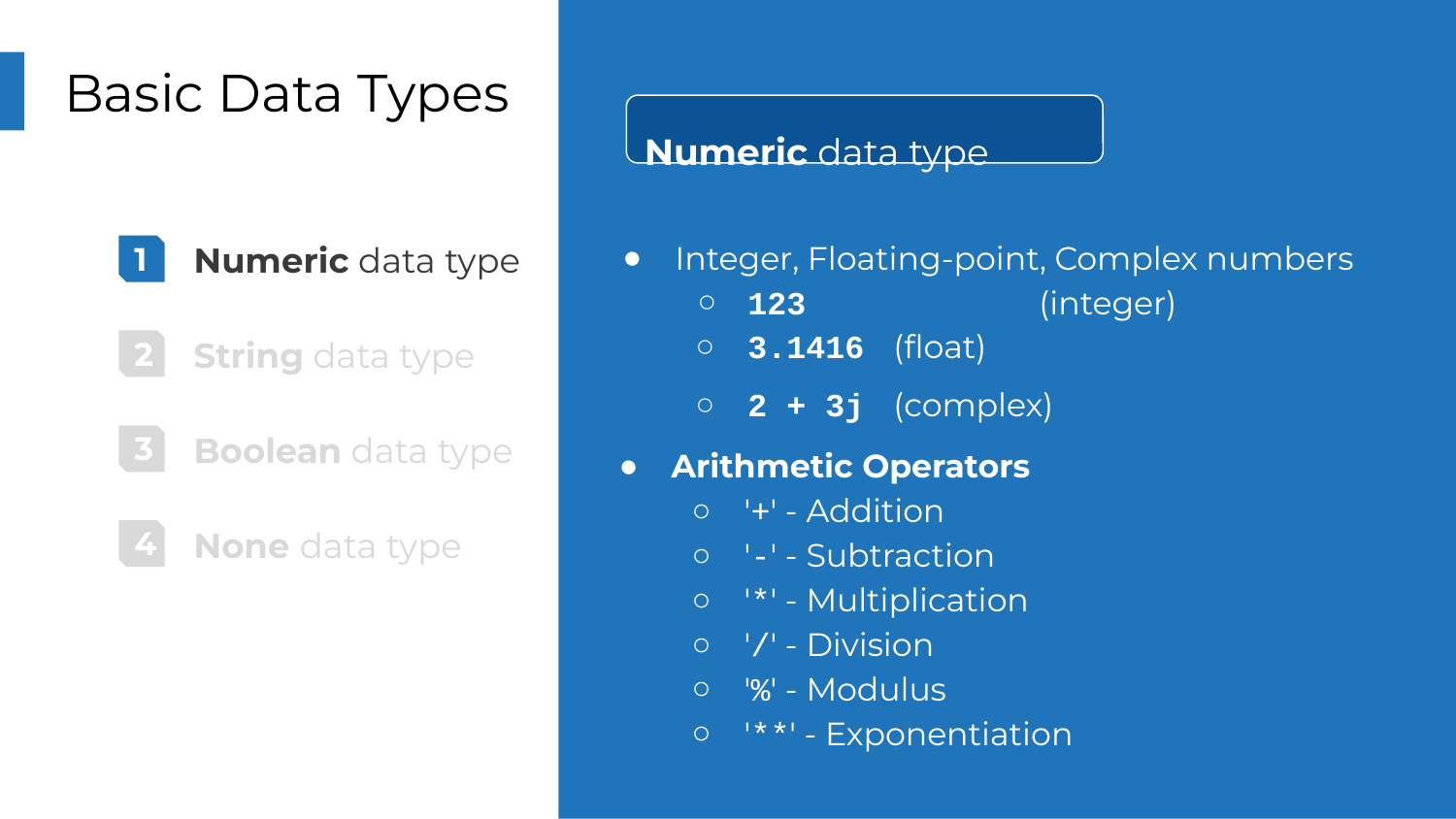

Integer, Floating-point, Complex numbers
123 		(integer)
3.1416 	(float)
2 + 3j 	(complex)

# Basic Data Types
Numeric data type

1
Numeric data type

2
String data type

Arithmetic Operators
'+' - Addition
'-' - Subtraction
'*' - Multiplication
'/' - Division
'%' - Modulus
'**' - Exponentiation
Boolean data type
313

None data type
4